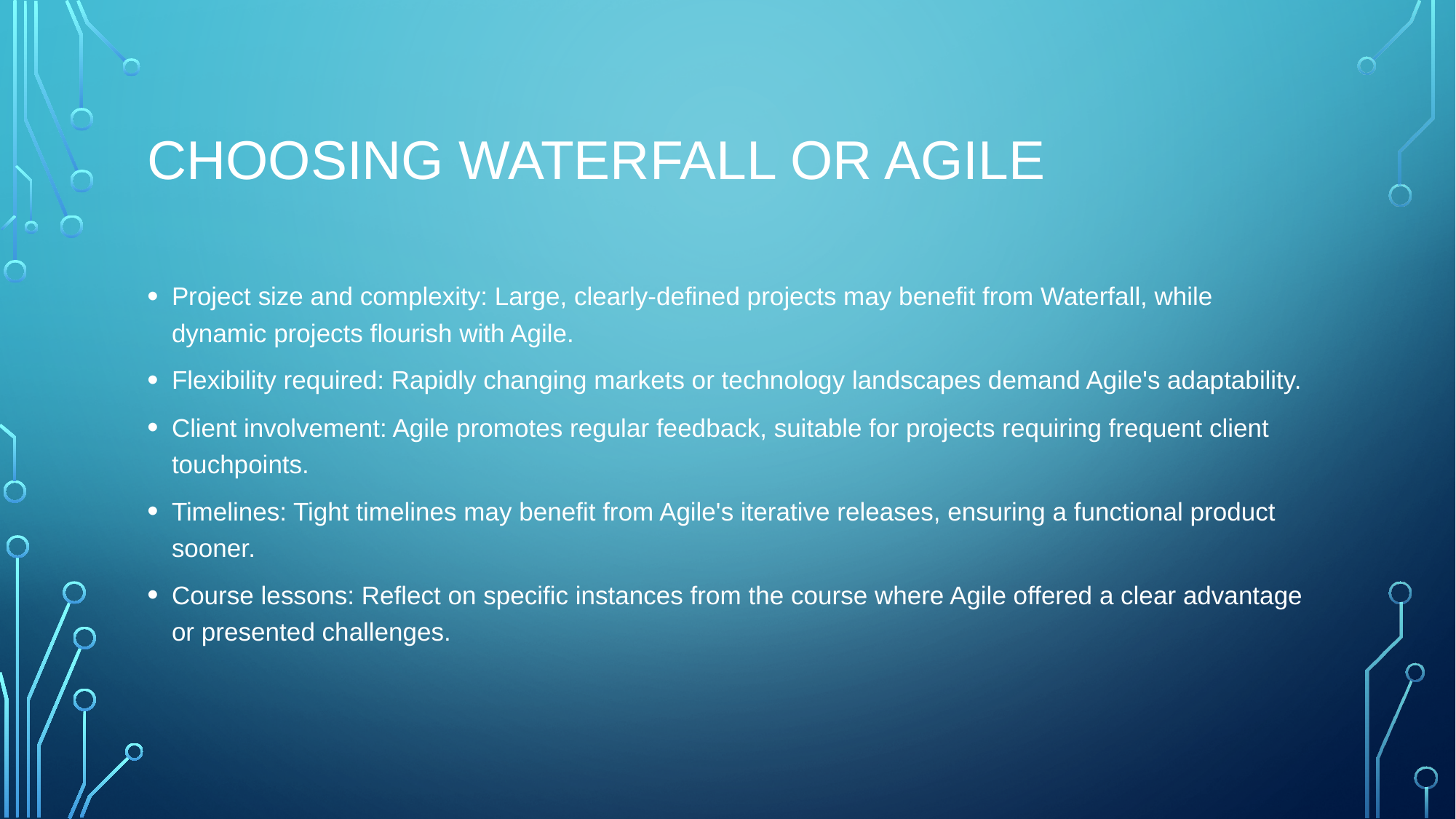

# Choosing Waterfall or Agile
Project size and complexity: Large, clearly-defined projects may benefit from Waterfall, while dynamic projects flourish with Agile.
Flexibility required: Rapidly changing markets or technology landscapes demand Agile's adaptability.
Client involvement: Agile promotes regular feedback, suitable for projects requiring frequent client touchpoints.
Timelines: Tight timelines may benefit from Agile's iterative releases, ensuring a functional product sooner.
Course lessons: Reflect on specific instances from the course where Agile offered a clear advantage or presented challenges.